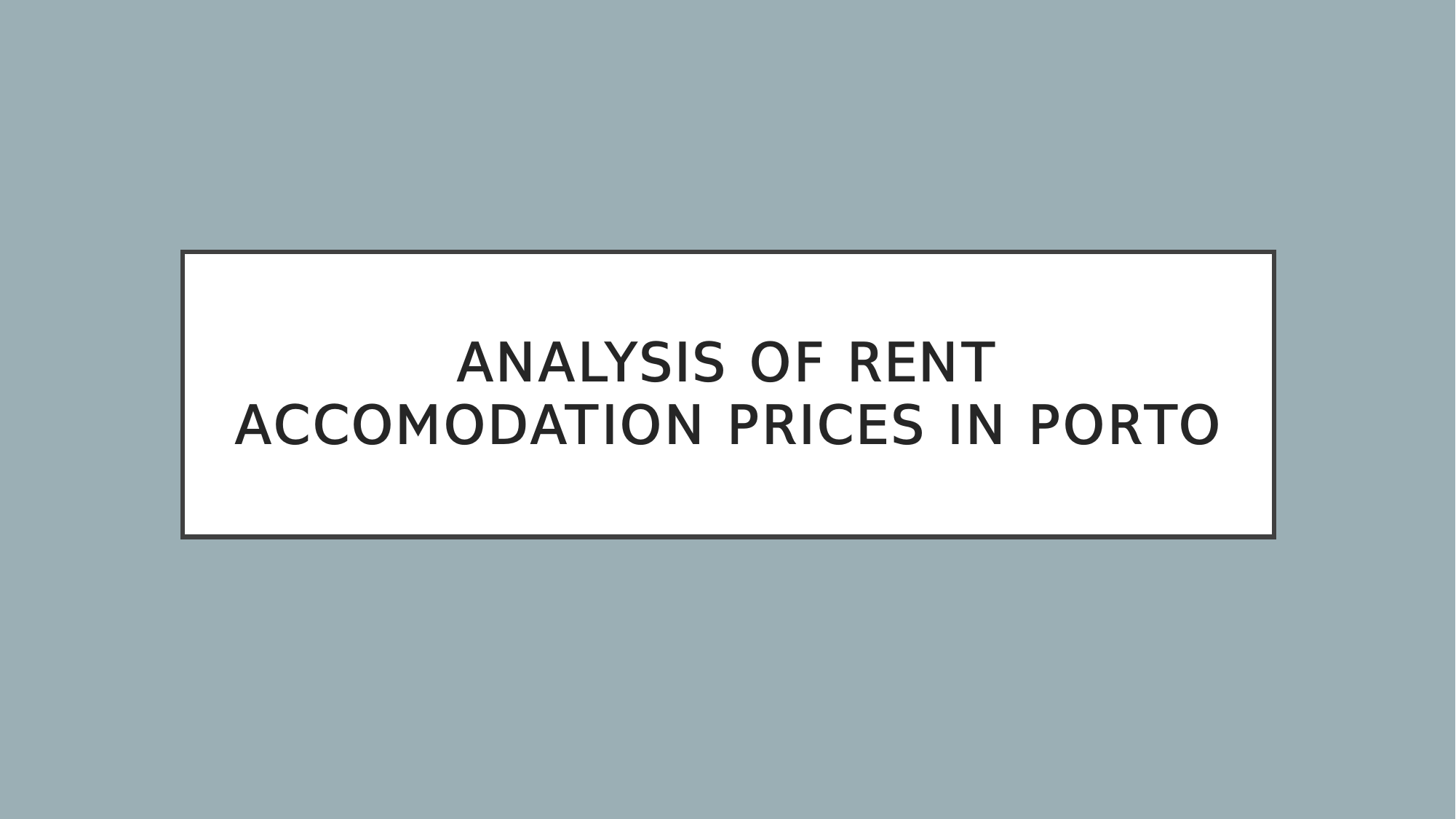

# ANALYSIS OF RENT ACCOMODATION PRICES IN PORTO